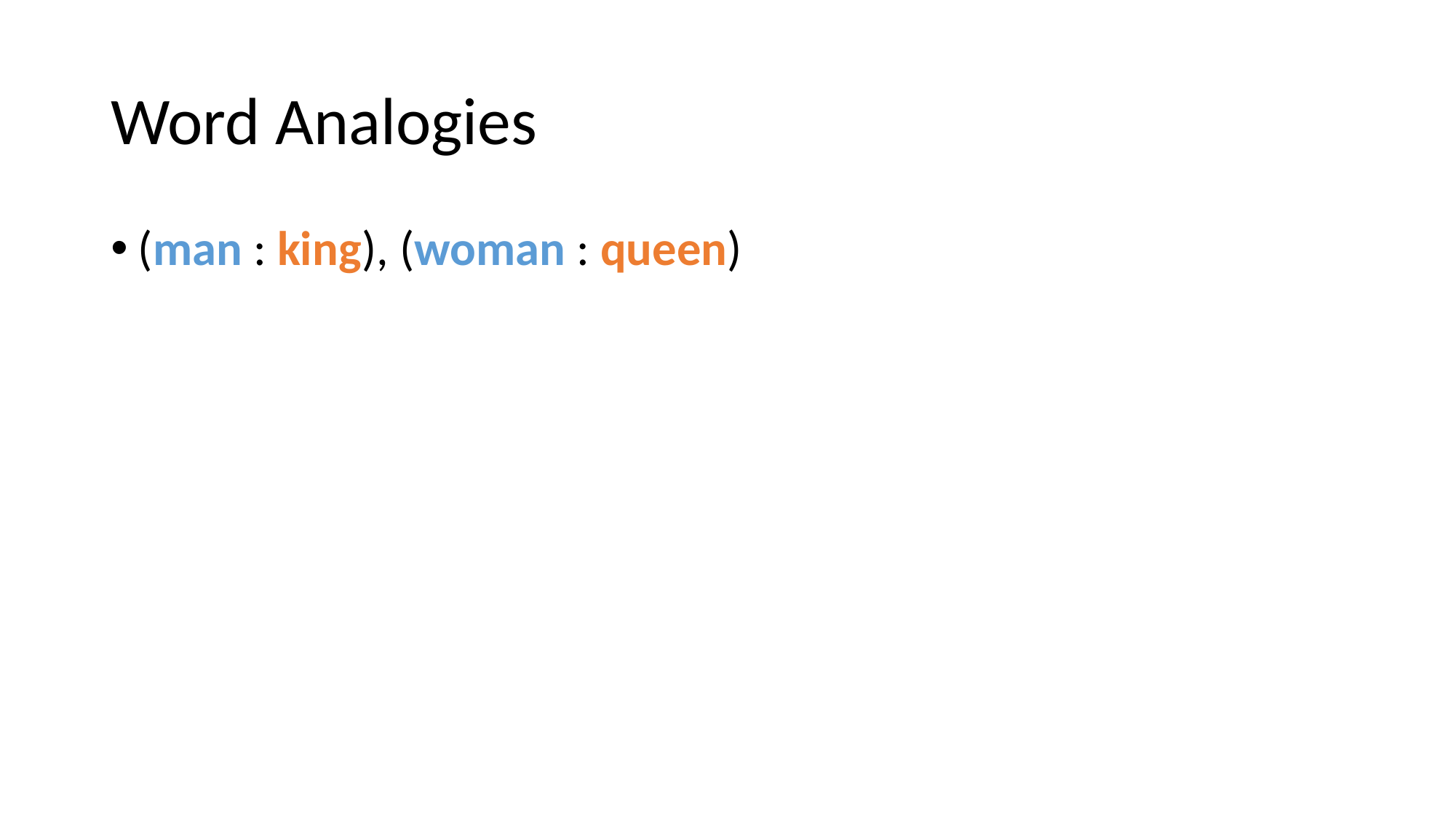

# Word Analogies
(man : king), (woman : queen)